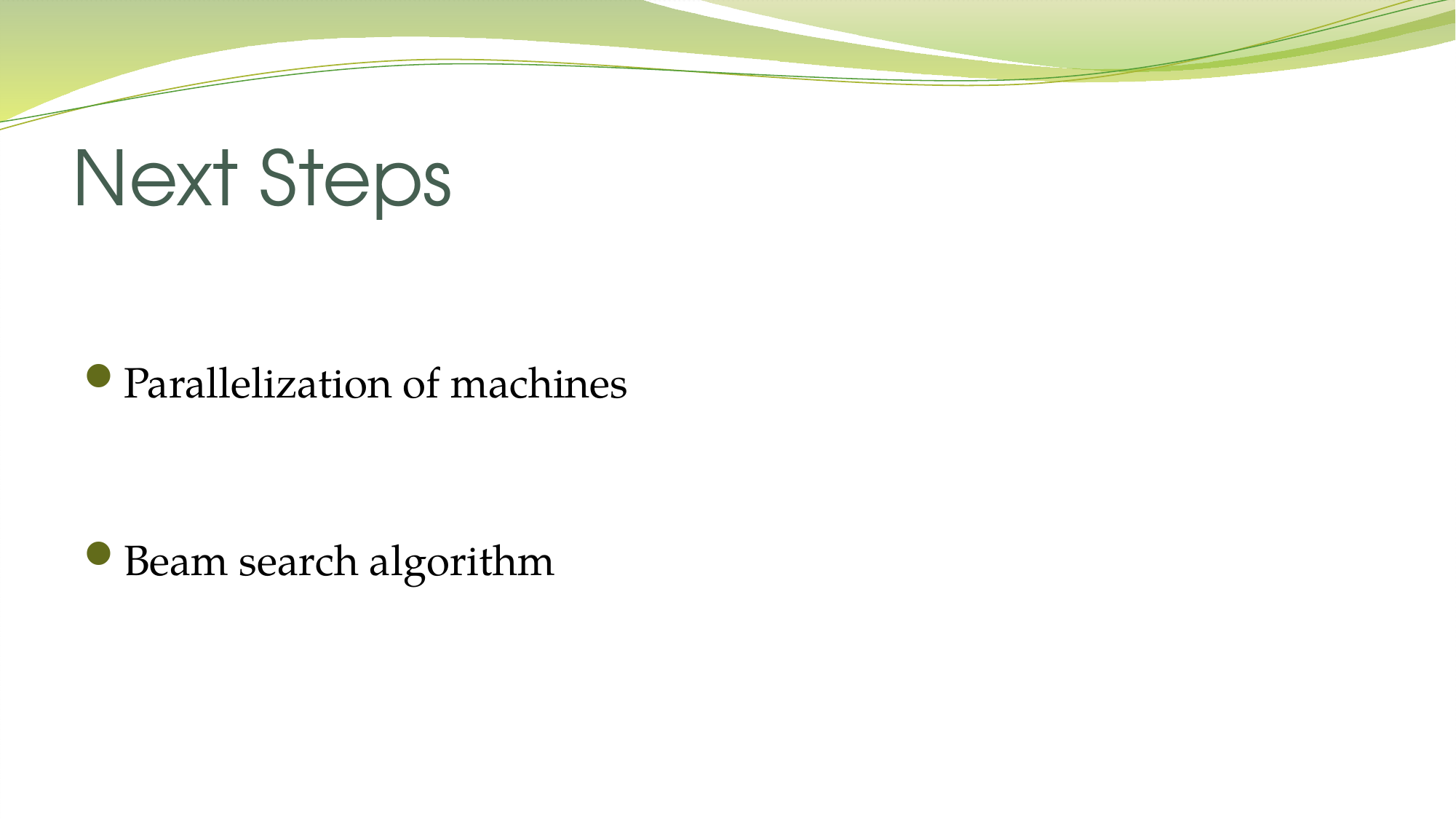

# Next Steps

Parallelization of machines

Beam search algorithm